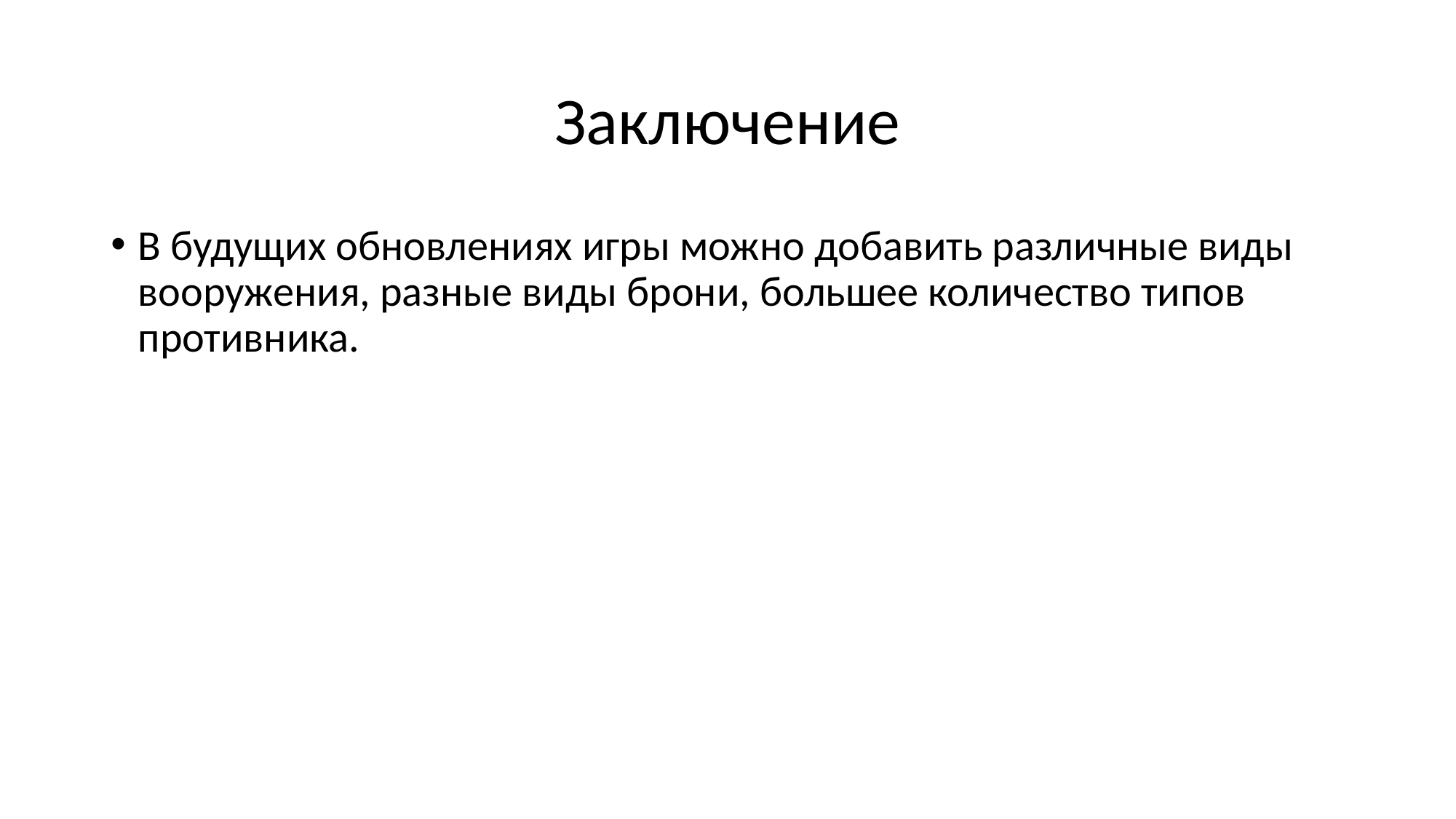

# Заключение
В будущих обновлениях игры можно добавить различные виды вооружения, разные виды брони, большее количество типов противника.